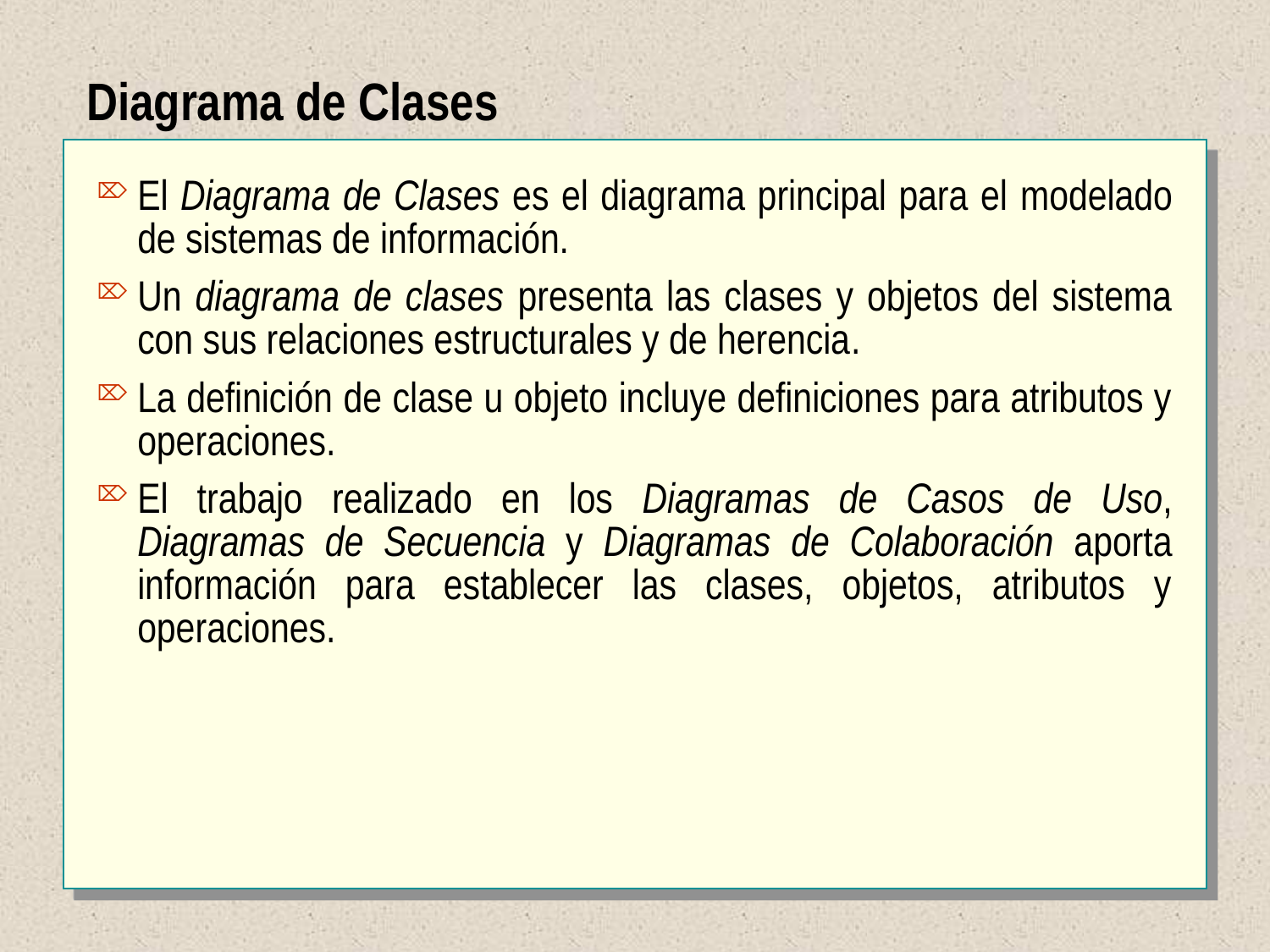

Diagrama de Clases
El Diagrama de Clases es el diagrama principal para el modelado de sistemas de información.
Un diagrama de clases presenta las clases y objetos del sistema con sus relaciones estructurales y de herencia.
La definición de clase u objeto incluye definiciones para atributos y operaciones.
El trabajo realizado en los Diagramas de Casos de Uso, Diagramas de Secuencia y Diagramas de Colaboración aporta información para establecer las clases, objetos, atributos y operaciones.